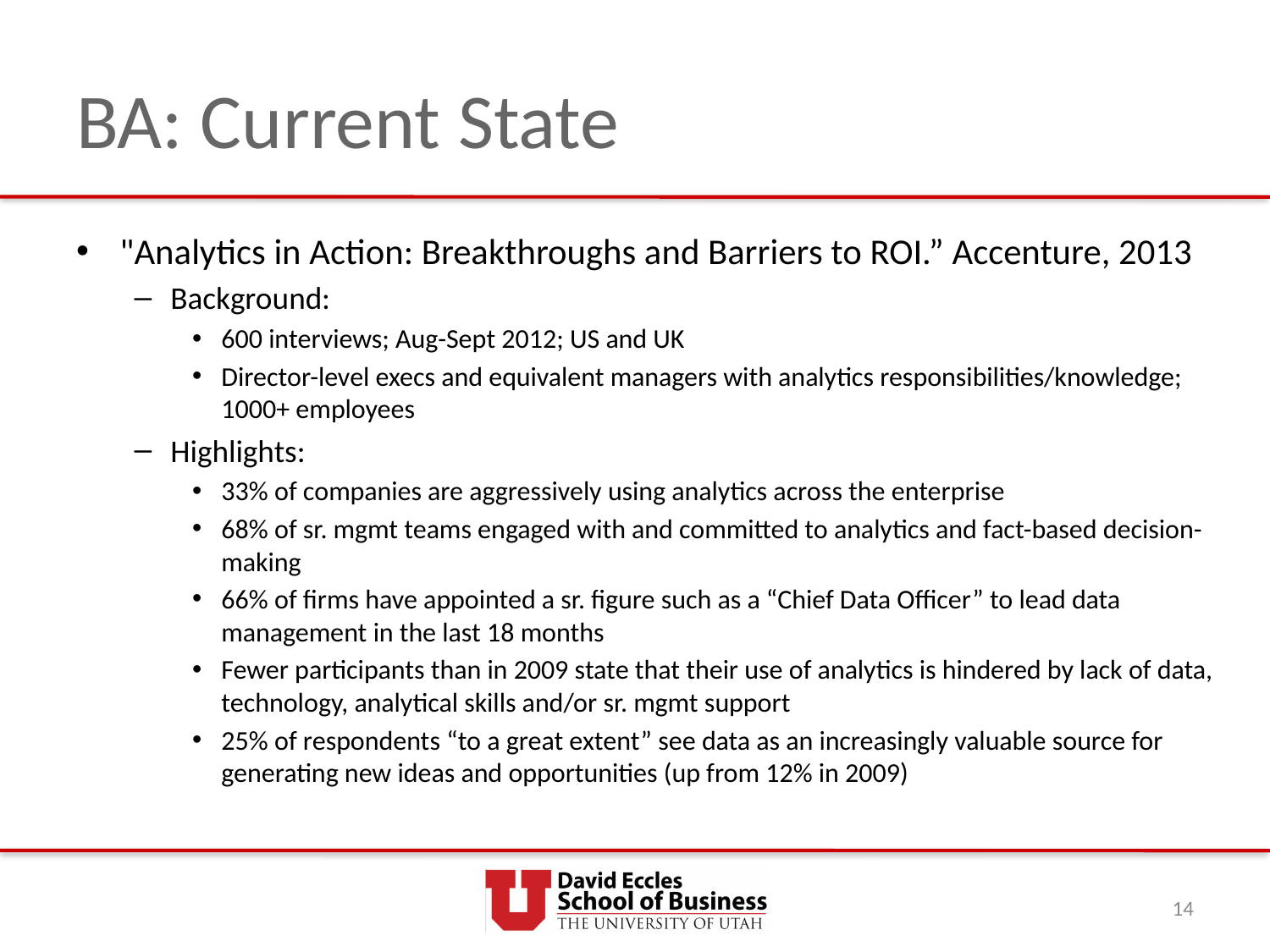

# BA: Current State
"Analytics in Action: Breakthroughs and Barriers to ROI.” Accenture, 2013
Background:
600 interviews; Aug-Sept 2012; US and UK
Director-level execs and equivalent managers with analytics responsibilities/knowledge; 1000+ employees
Highlights:
33% of companies are aggressively using analytics across the enterprise
68% of sr. mgmt teams engaged with and committed to analytics and fact-based decision-making
66% of firms have appointed a sr. figure such as a “Chief Data Officer” to lead data management in the last 18 months
Fewer participants than in 2009 state that their use of analytics is hindered by lack of data, technology, analytical skills and/or sr. mgmt support
25% of respondents “to a great extent” see data as an increasingly valuable source for generating new ideas and opportunities (up from 12% in 2009)

14